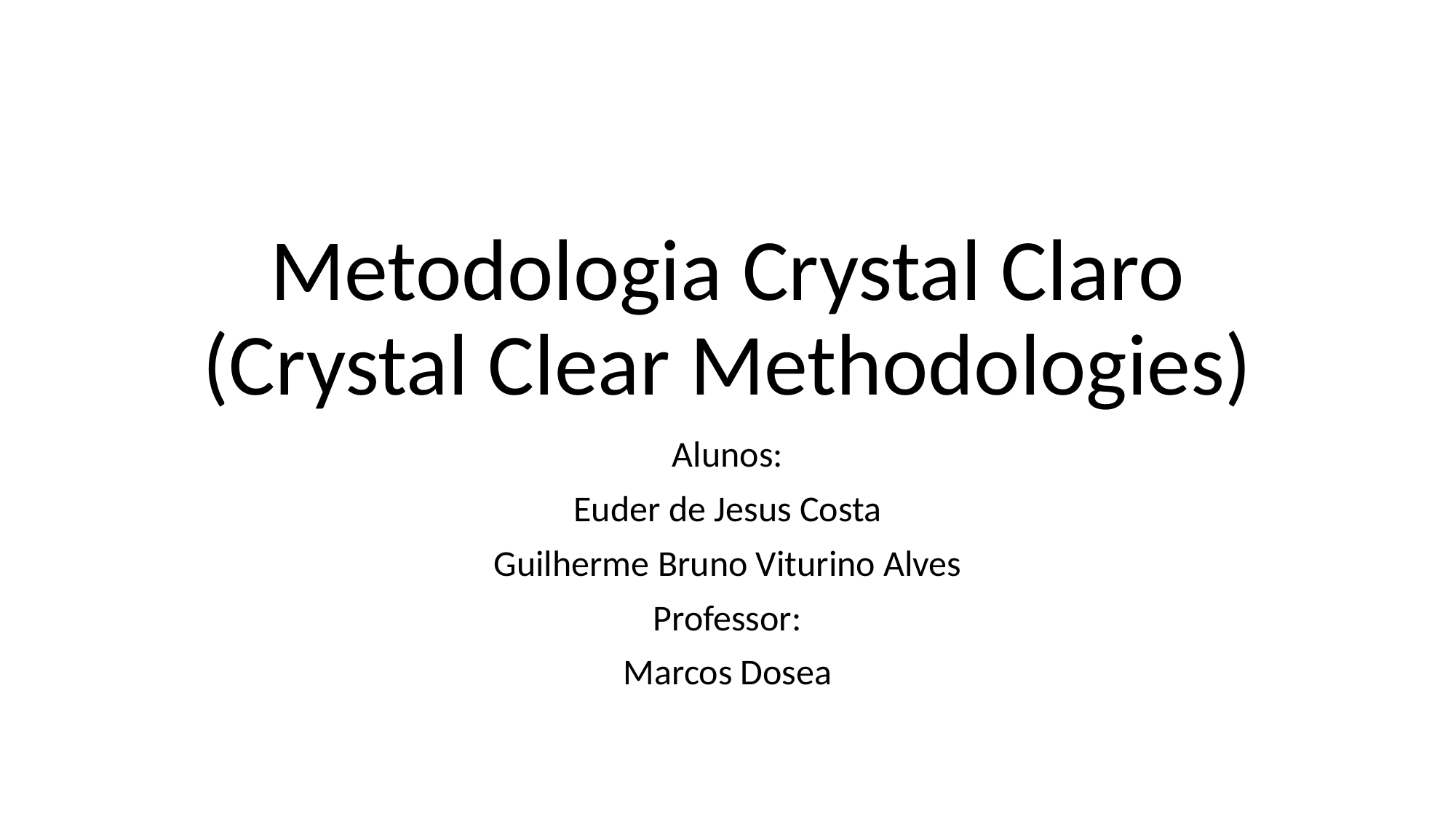

# Metodologia Crystal Claro (Crystal Clear Methodologies)
Alunos:
Euder de Jesus Costa
Guilherme Bruno Viturino Alves
Professor:
Marcos Dosea